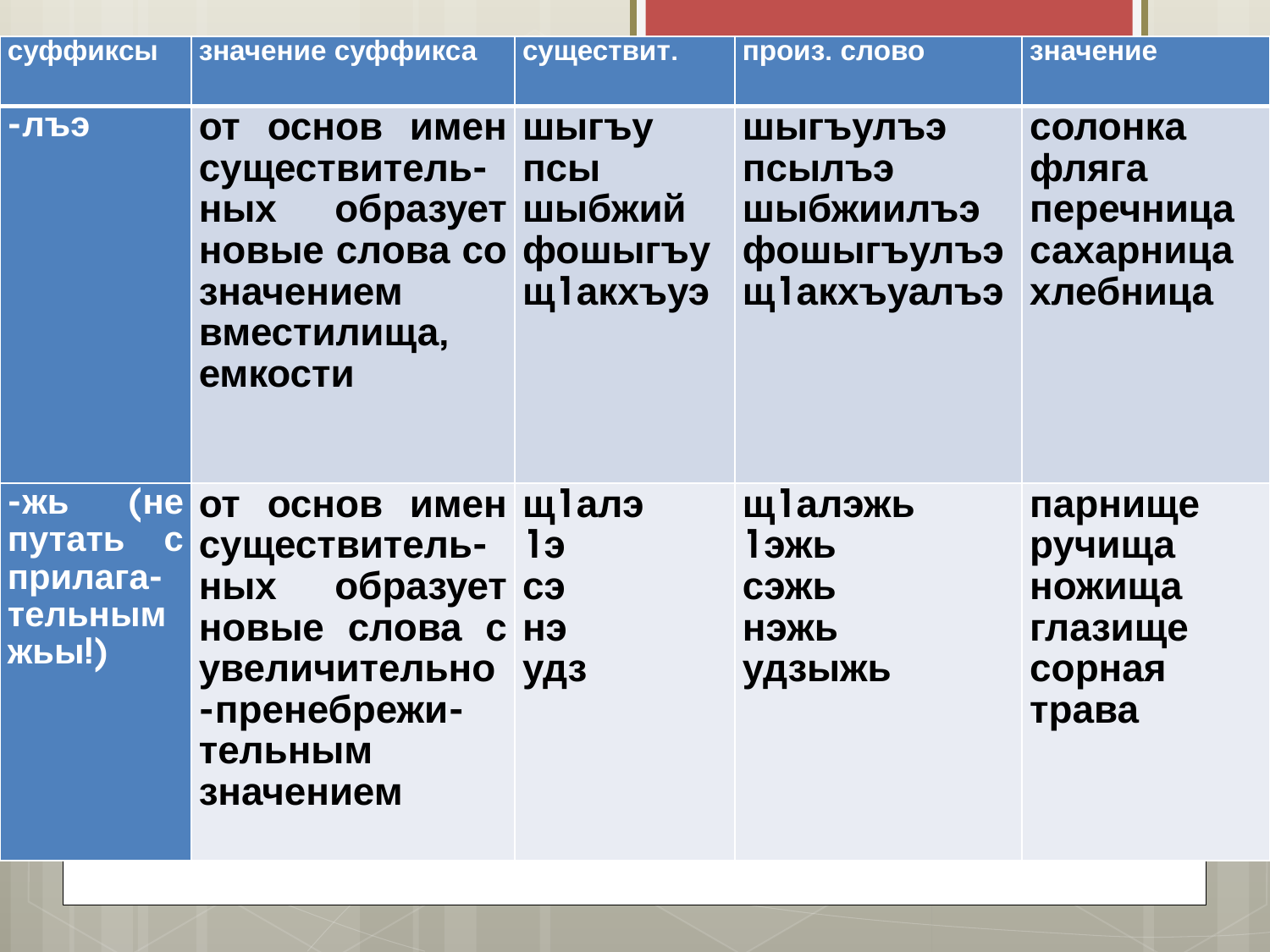

| суффиксы | значение суффикса | существит. | произ. слово | значение |
| --- | --- | --- | --- | --- |
| -лъэ | от основ имен существитель-ных образует новые слова со значением вместилища, емкости | шыгъу псы шыбжий фошыгъу щ1акхъуэ | шыгъулъэ псылъэ шыбжиилъэ фошыгъулъэ щ1акхъуалъэ | солонка фляга перечница сахарница хлебница |
| -жь (не путать с прилага-тельным жьы!) | от основ имен существитель-ных образует новые слова с увеличительно-пренебрежи-тельным значением | щ1алэ 1э сэ нэ удз | щ1алэжь 1эжь сэжь нэжь удзыжь | парнище ручища ножища глазище сорная трава |